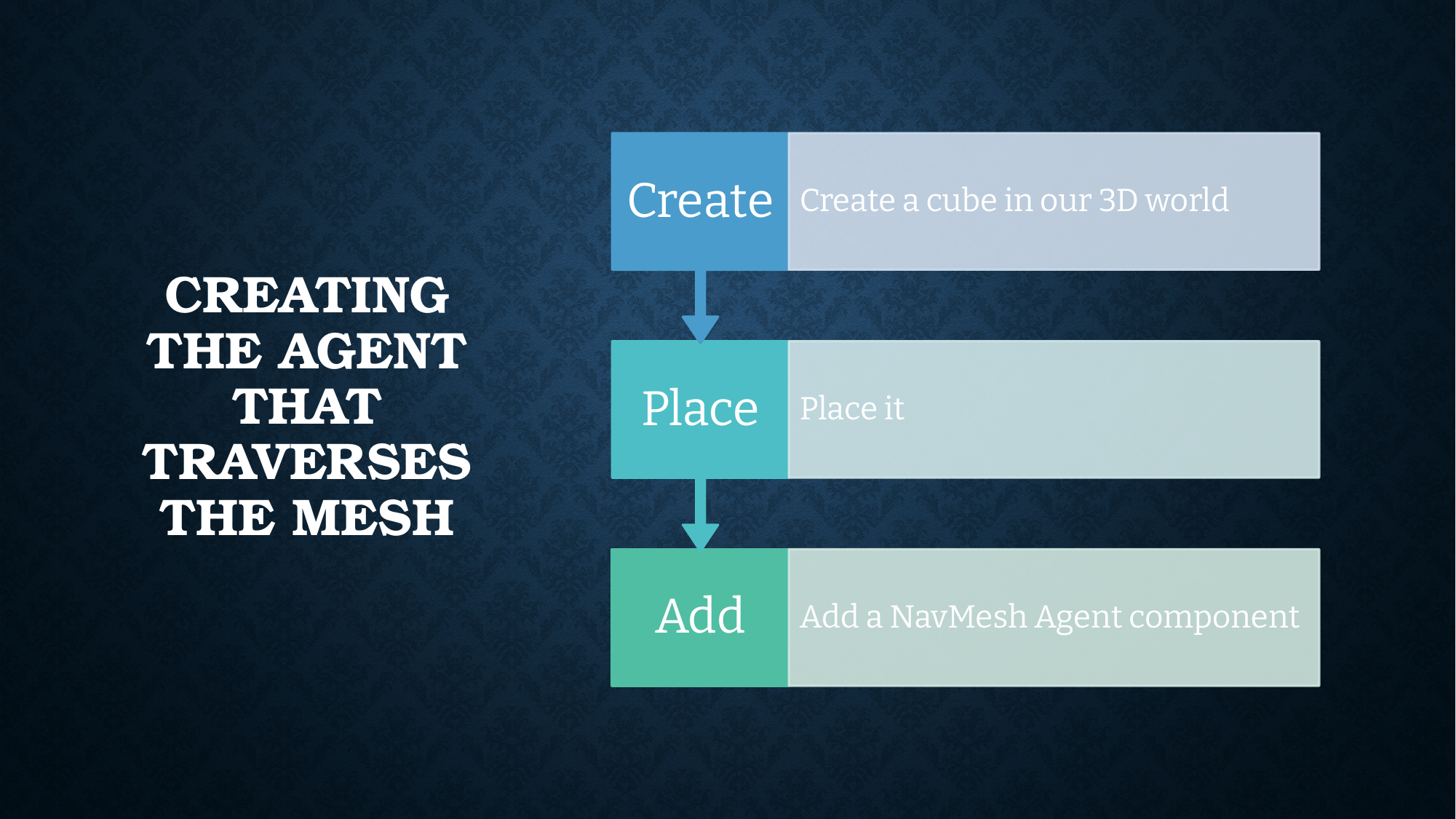

# Creating the agent that traverses the mesh
Add
Add a NavMesh Agent component
Place
Place it
Create
Create a cube in our 3D world